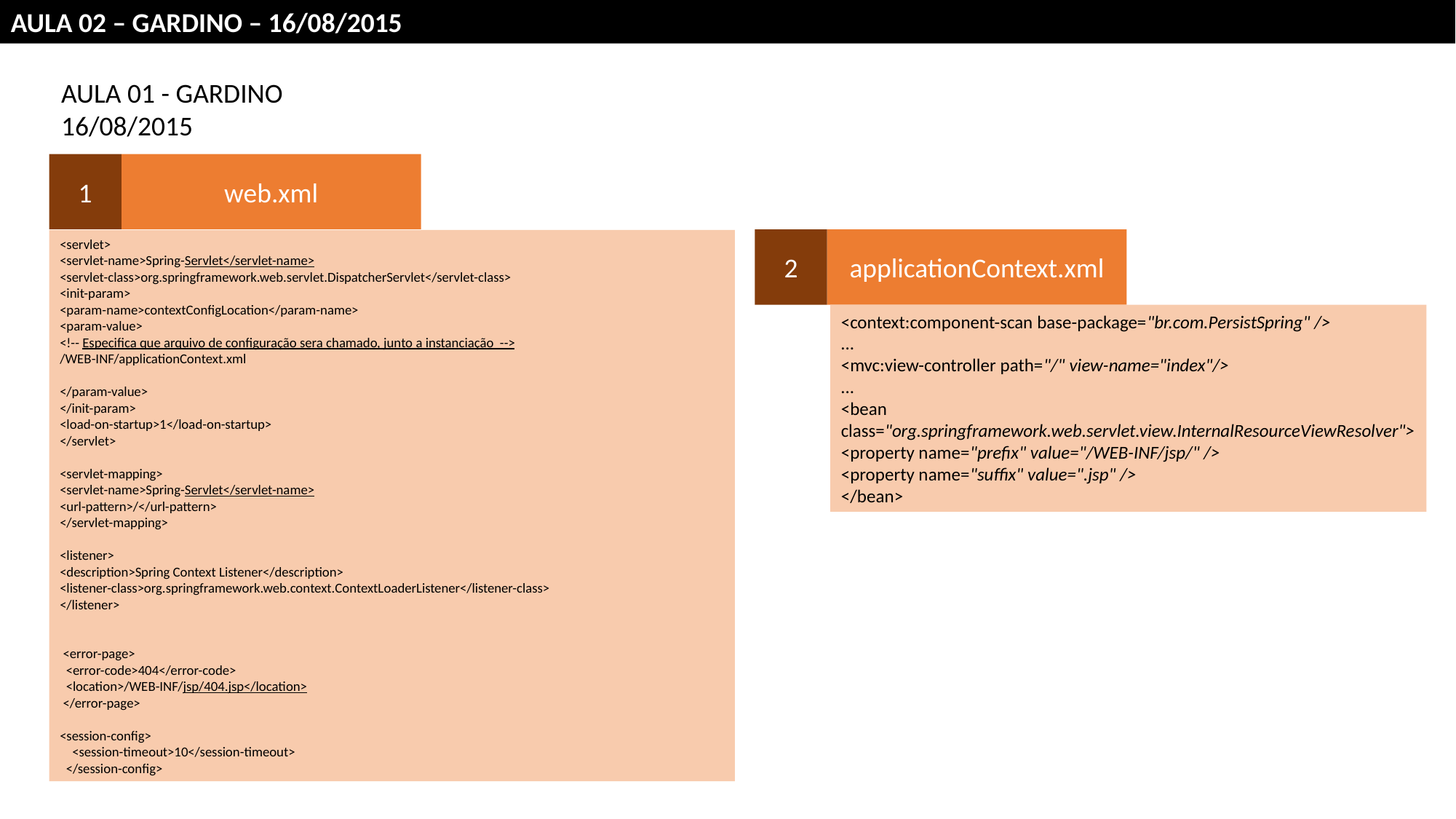

AULA 02 – GARDINO – 16/08/2015
AULA 01 - GARDINO
16/08/2015
1
web.xml
2
applicationContext.xml
<servlet>
<servlet-name>Spring-Servlet</servlet-name>
<servlet-class>org.springframework.web.servlet.DispatcherServlet</servlet-class>
<init-param>
<param-name>contextConfigLocation</param-name>
<param-value>
<!-- Especifica que arquivo de configuração sera chamado, junto a instanciação  -->
/WEB-INF/applicationContext.xml

</param-value>
</init-param>
<load-on-startup>1</load-on-startup>
</servlet>

<servlet-mapping>
<servlet-name>Spring-Servlet</servlet-name>
<url-pattern>/</url-pattern>
</servlet-mapping>

<listener>
<description>Spring Context Listener</description>
<listener-class>org.springframework.web.context.ContextLoaderListener</listener-class>
</listener>

 <error-page>
  <error-code>404</error-code>
  <location>/WEB-INF/jsp/404.jsp</location>
 </error-page>

<session-config>
    <session-timeout>10</session-timeout>
  </session-config>
<context:component-scan base-package="br.com.PersistSpring" />
...
<mvc:view-controller path="/" view-name="index"/>
...
<bean
class="org.springframework.web.servlet.view.InternalResourceViewResolver">
<property name="prefix" value="/WEB-INF/jsp/" />
<property name="suffix" value=".jsp" />
</bean>